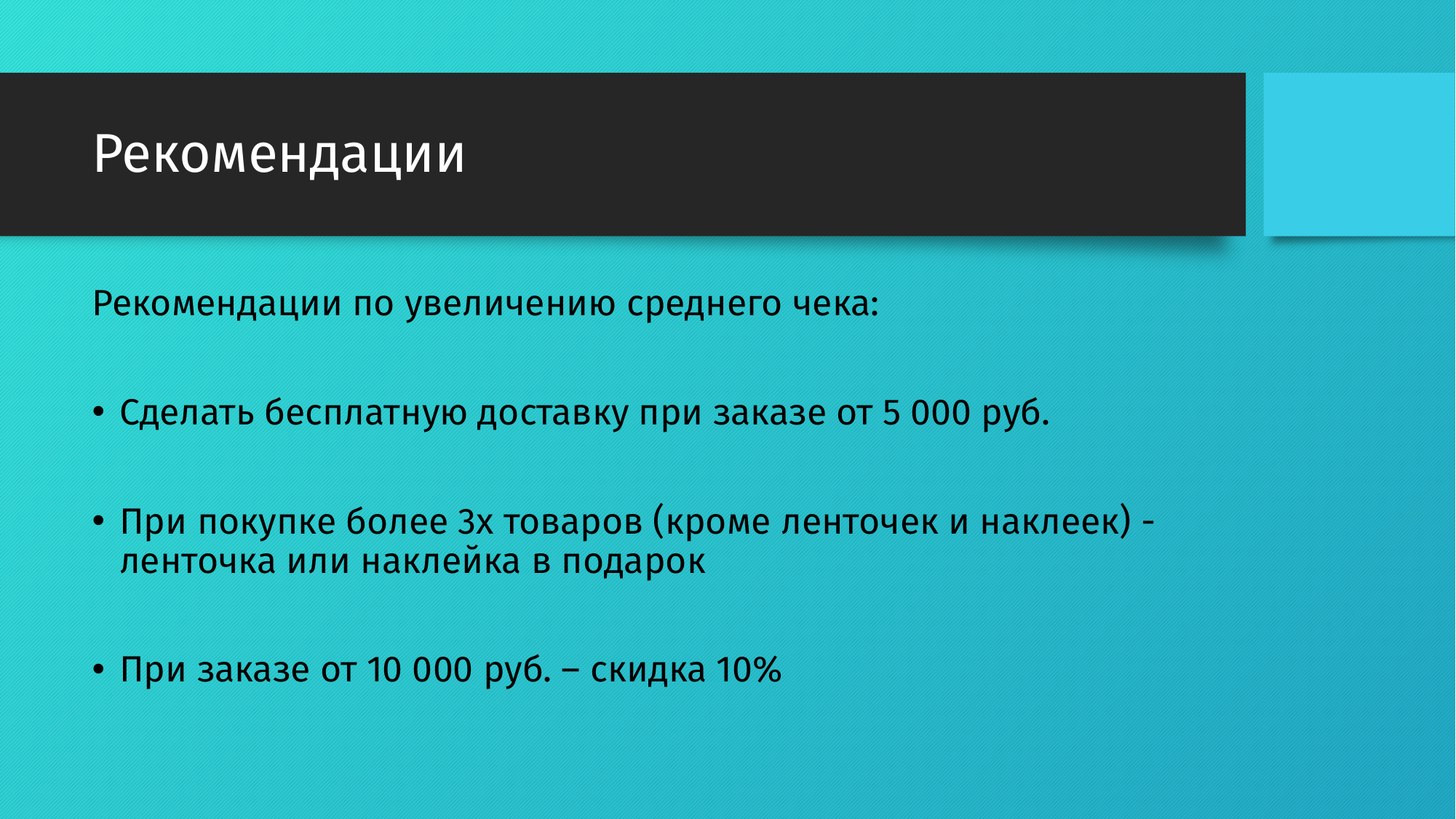

# Рекомендации
Рекомендации по увеличению среднего чека:

Сделать бесплатную доставку при заказе от 5 000 руб.

При покупке более 3х товаров (кроме ленточек и наклеек) - ленточка или наклейка в подарок

При заказе от 10 000 руб. – скидка 10%